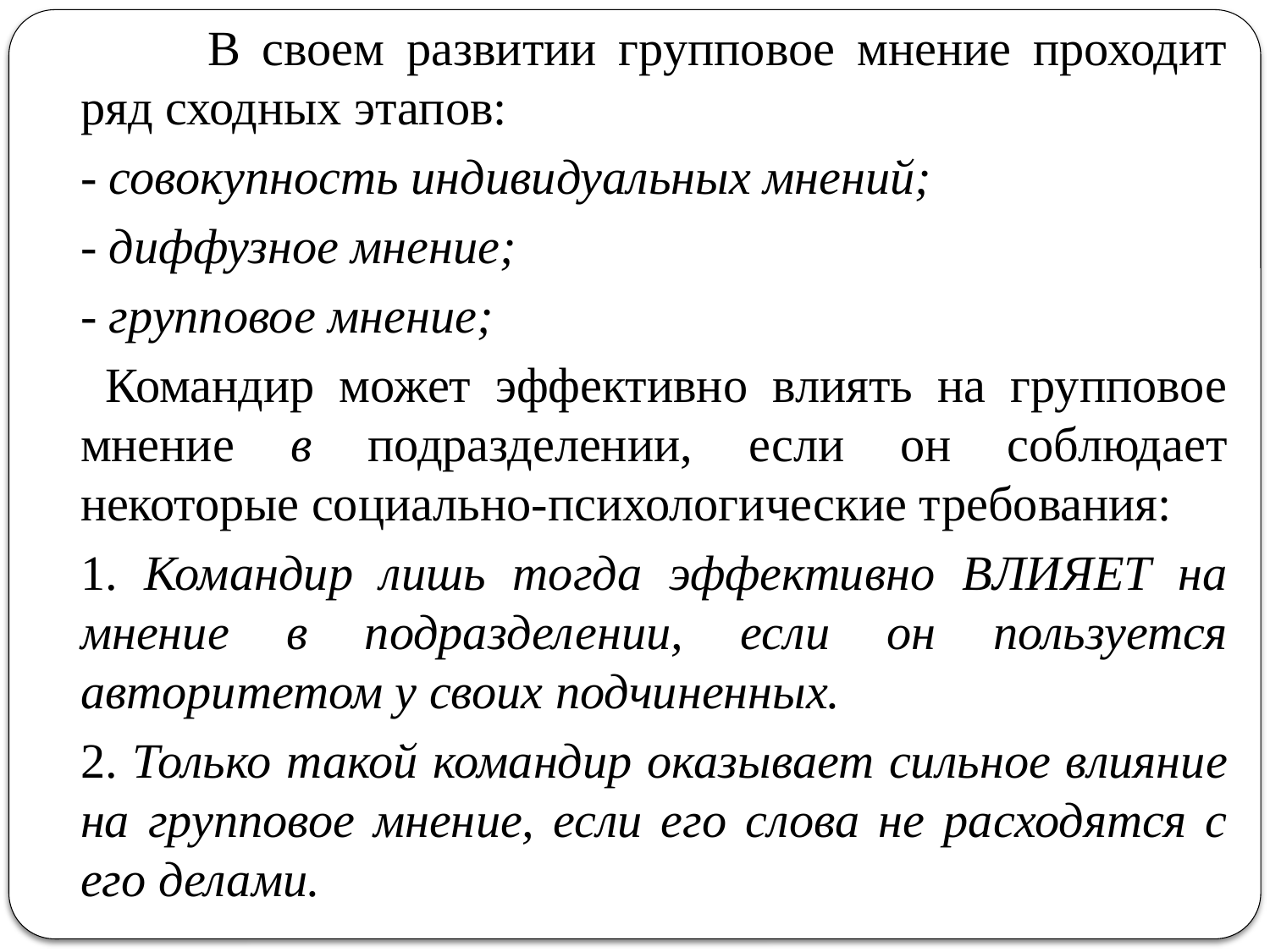

В своем развитии групповое мнение проходит ряд сходных этапов:
	- совокупность индивидуальных мнений;
	- диффузное мнение;
	- групповое мнение;
	 Командир может эффективно влиять на групповое мнение в подразделении, если он соблюдает некоторые социально-психологические требования:
	1. Командир лишь тогда эффективно влияет на мнение в подразделении, если он пользуется авторитетом у своих подчиненных.
	2. Только такой командир оказывает сильное влияние на групповое мнение, если его слова не расходятся с его делами.